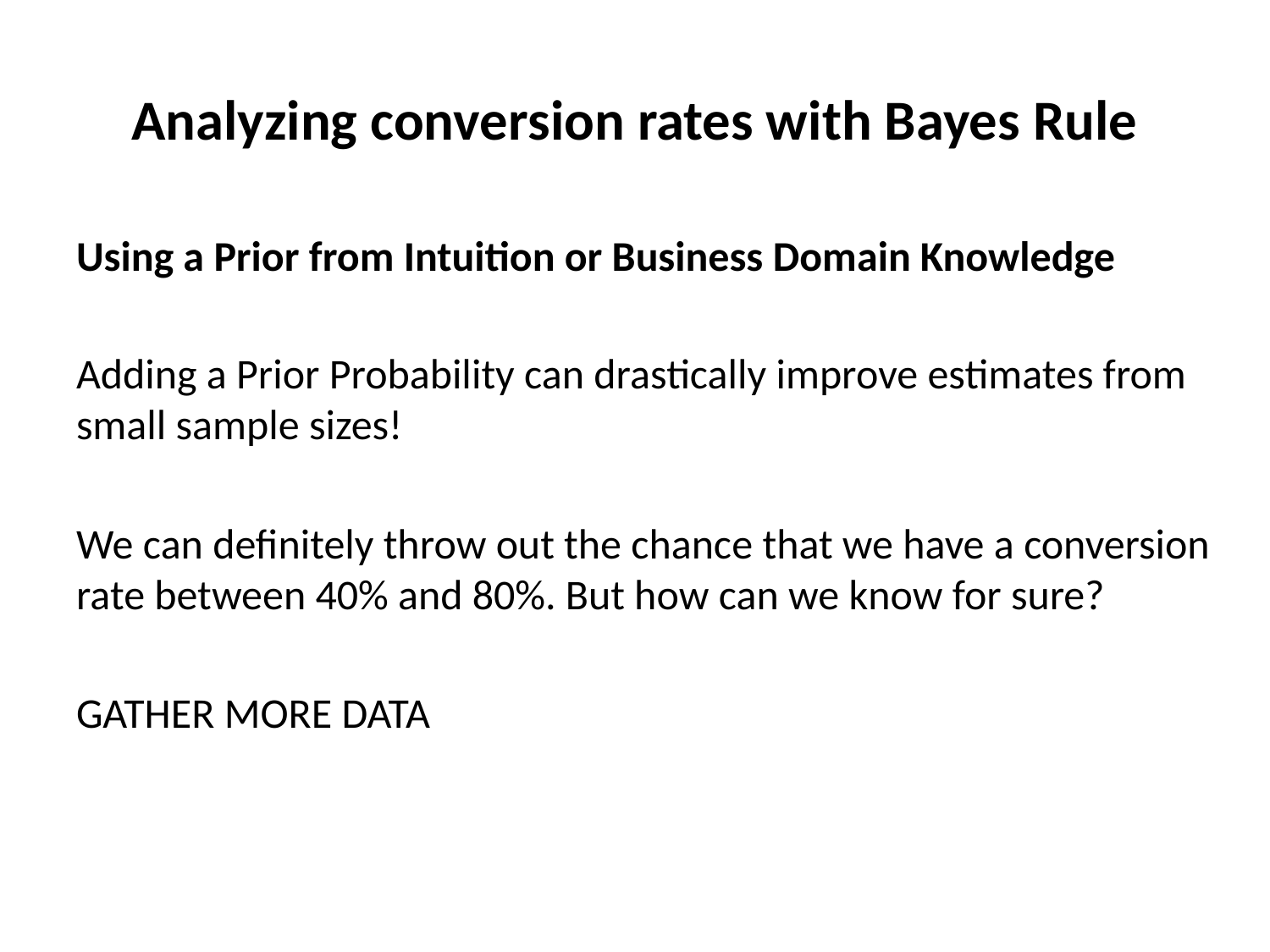

# Analyzing conversion rates with Bayes Rule
Using a Prior from Intuition or Business Domain Knowledge

Adding a Prior Probability can drastically improve estimates from small sample sizes!

We can definitely throw out the chance that we have a conversion rate between 40% and 80%. But how can we know for sure?

GATHER MORE DATA